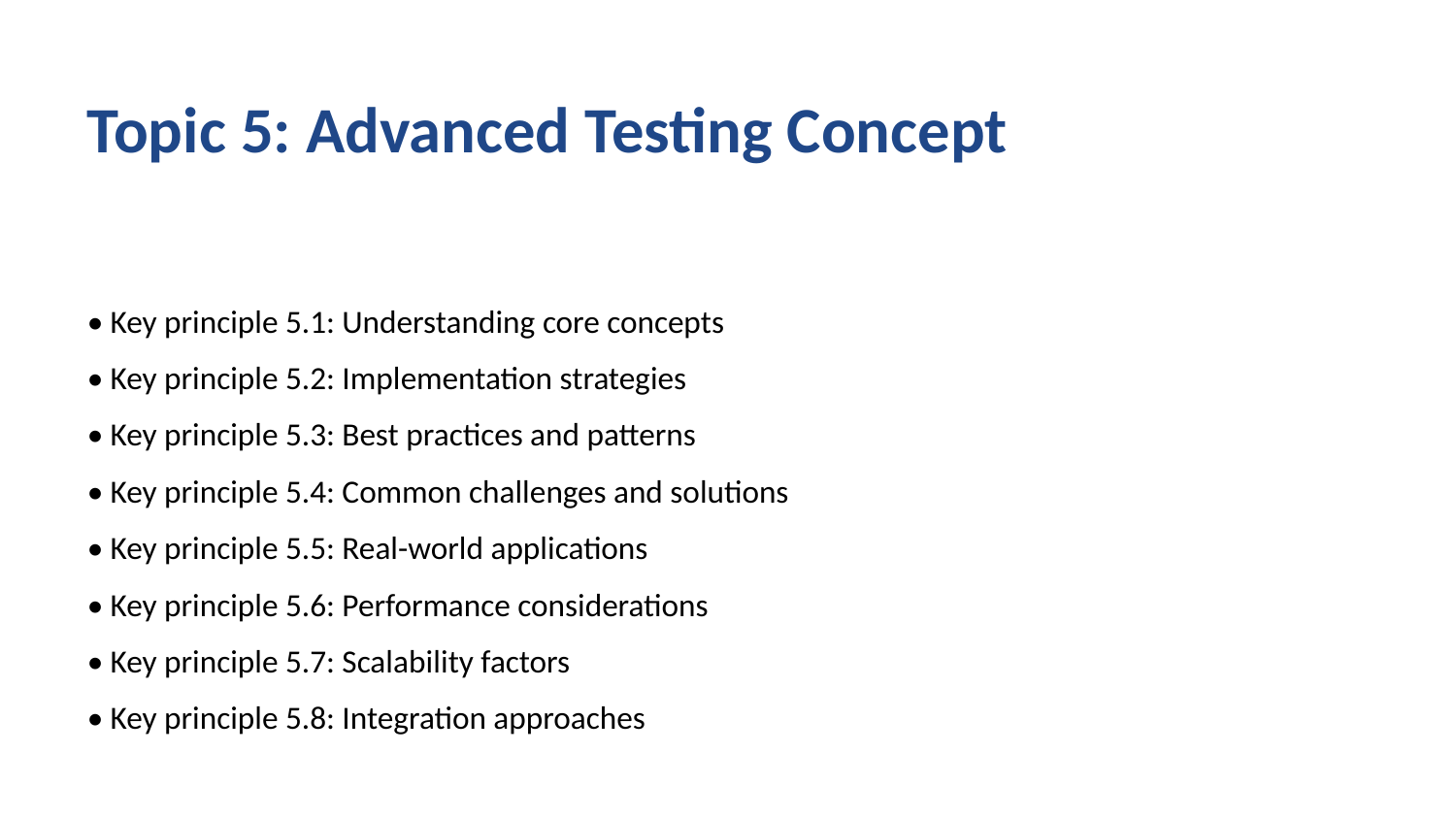

Topic 5: Advanced Testing Concept
• Key principle 5.1: Understanding core concepts
• Key principle 5.2: Implementation strategies
• Key principle 5.3: Best practices and patterns
• Key principle 5.4: Common challenges and solutions
• Key principle 5.5: Real-world applications
• Key principle 5.6: Performance considerations
• Key principle 5.7: Scalability factors
• Key principle 5.8: Integration approaches